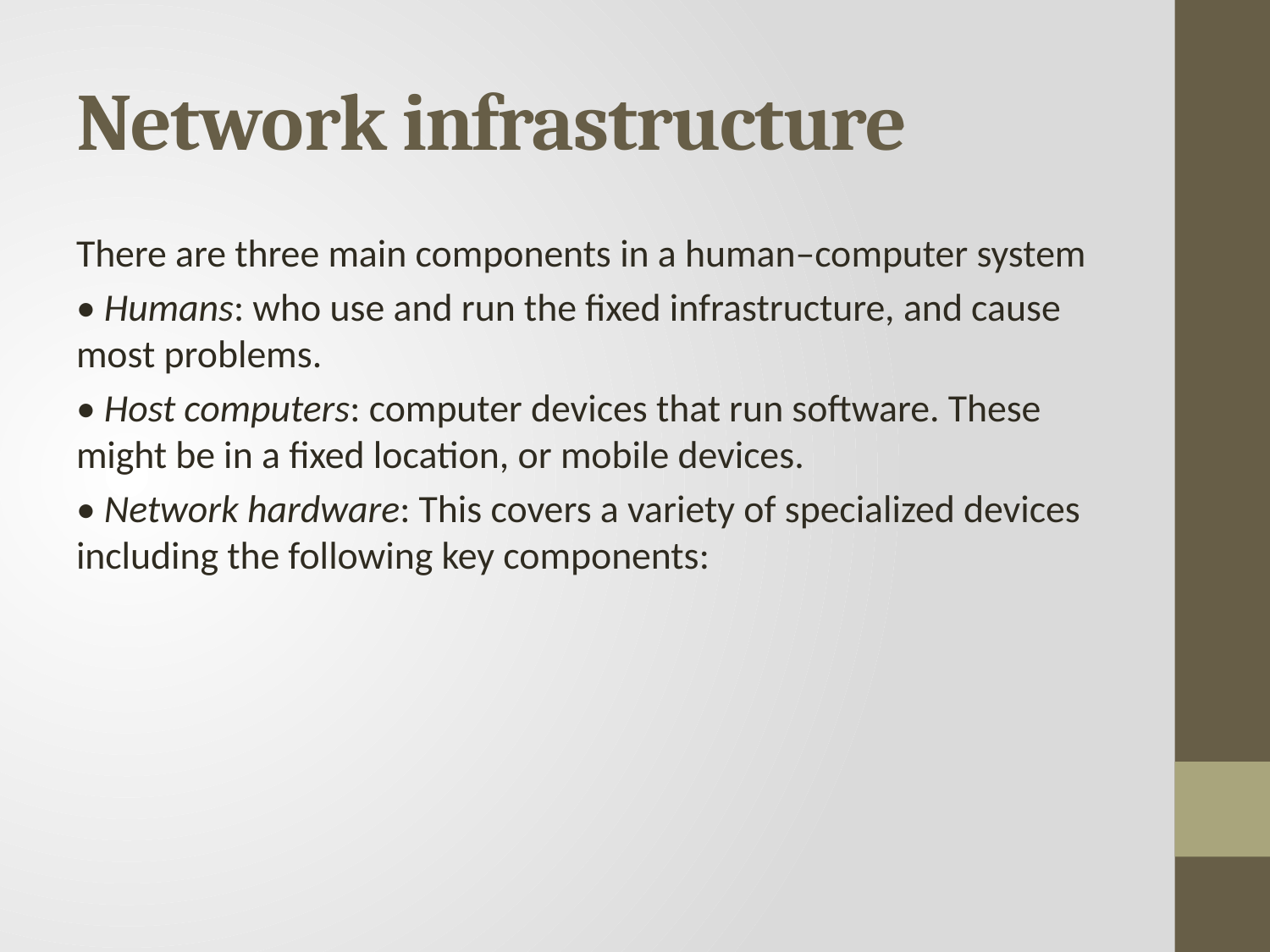

# Network infrastructure
There are three main components in a human–computer system
• Humans: who use and run the fixed infrastructure, and cause most problems.
• Host computers: computer devices that run software. These might be in a fixed location, or mobile devices.
• Network hardware: This covers a variety of specialized devices including the following key components: